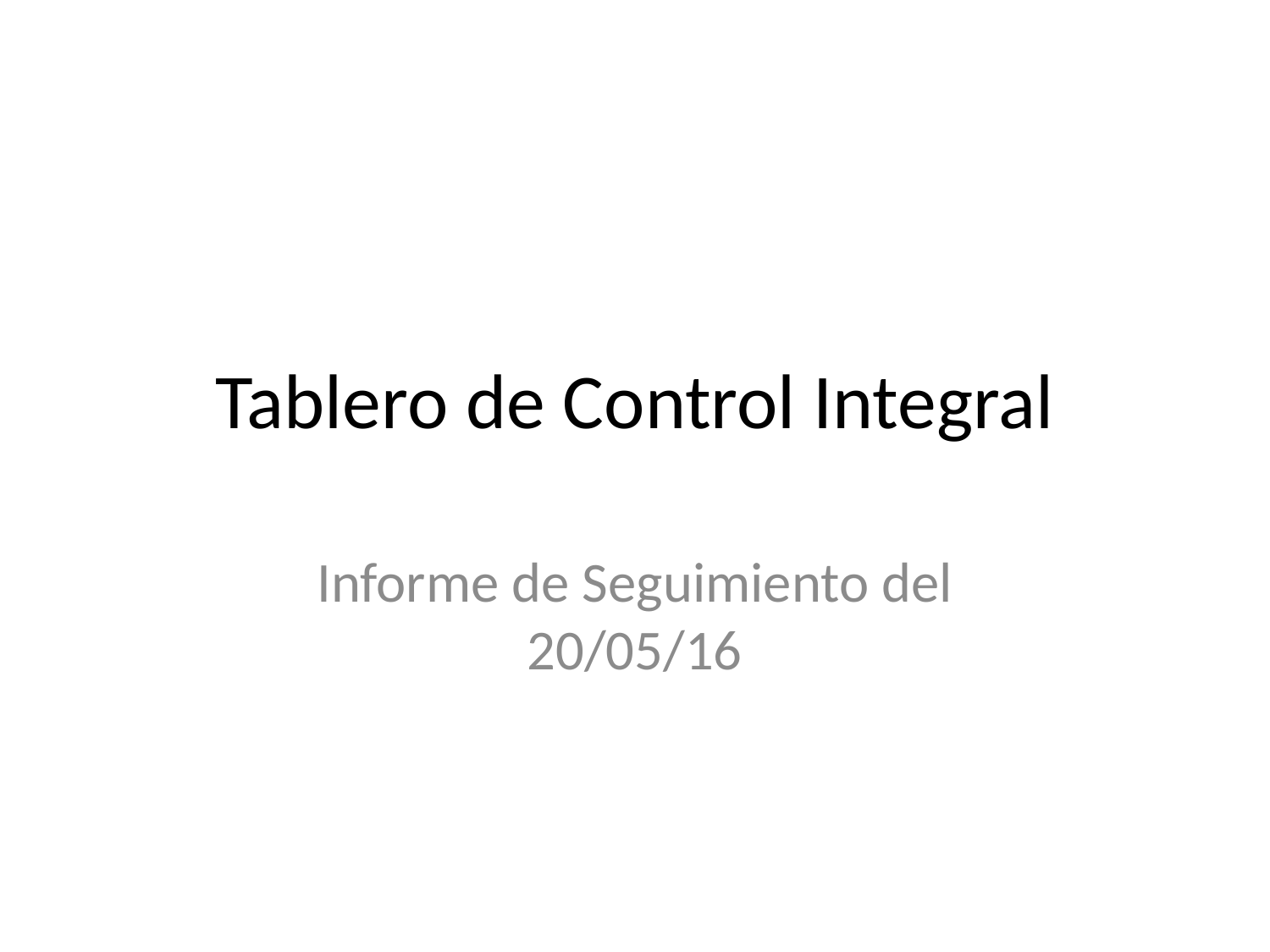

# Tablero de Control Integral
Informe de Seguimiento del 20/05/16